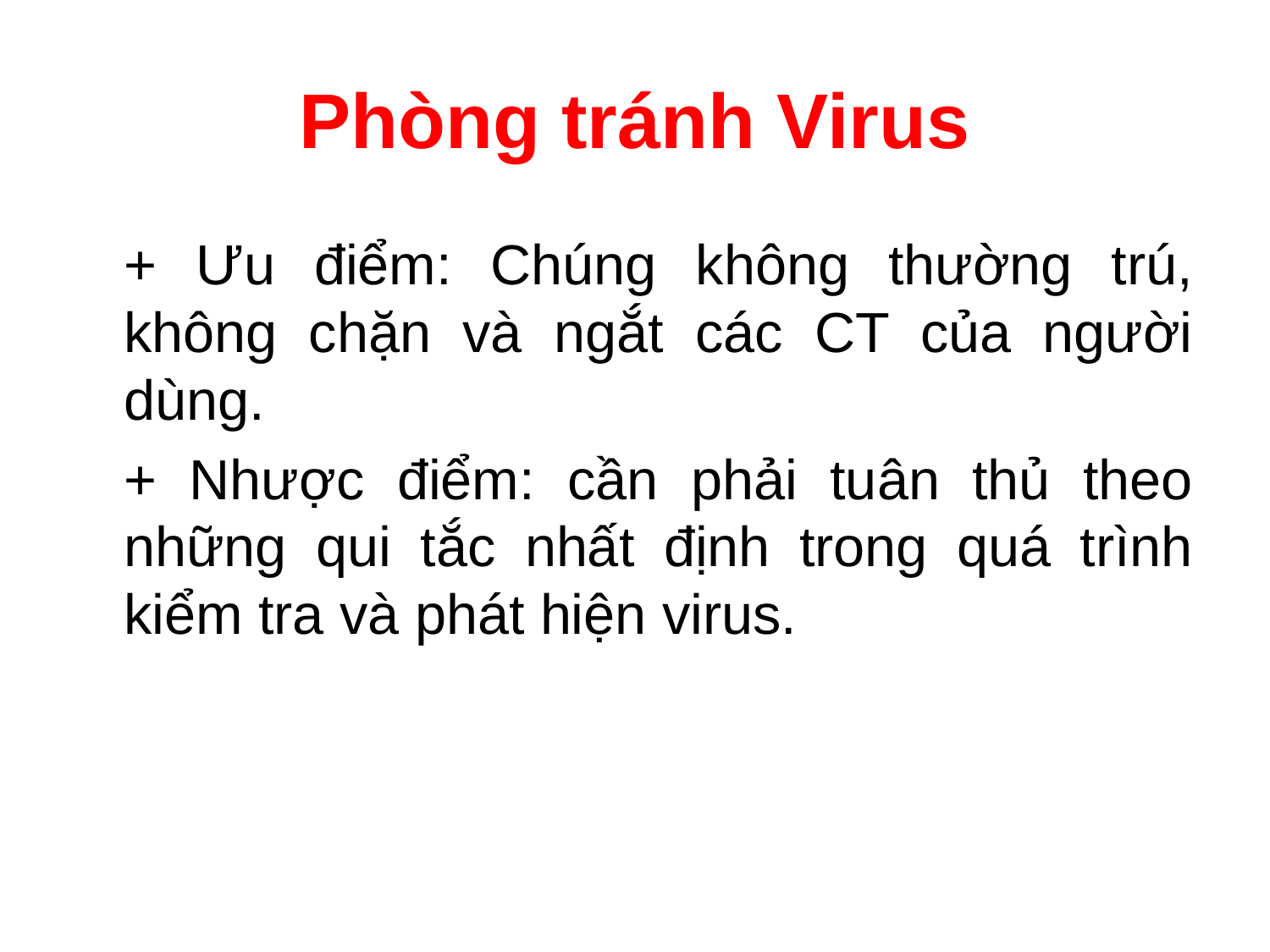

# Phòng tránh Virus
	+ Ưu điểm: Chúng không thường trú, không chặn và ngắt các CT của người dùng.
	+ Nhược điểm: cần phải tuân thủ theo những qui tắc nhất định trong quá trình kiểm tra và phát hiện virus.